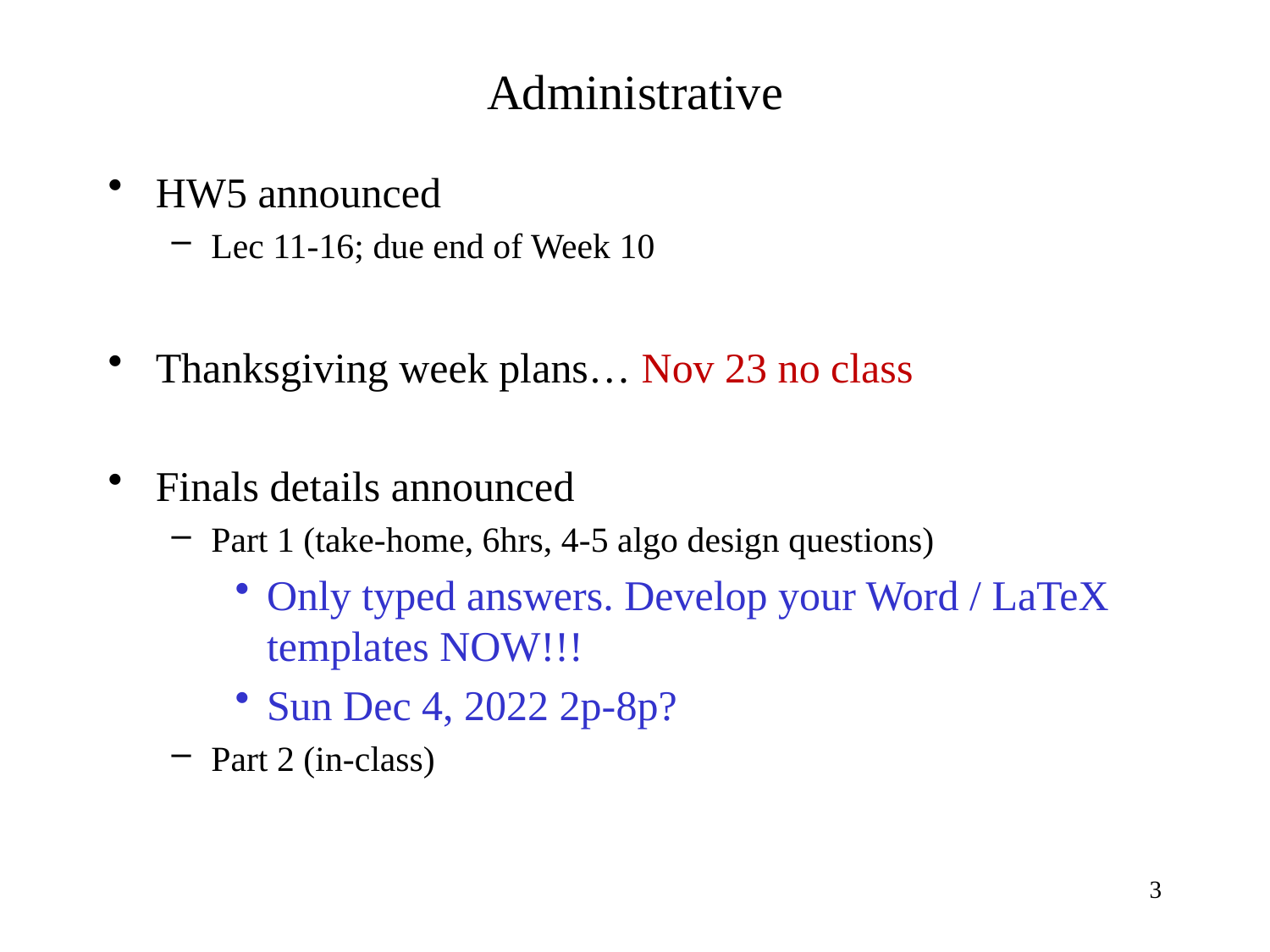

# Administrative
HW5 announced
Lec 11-16; due end of Week 10

Thanksgiving week plans… Nov 23 no class

Finals details announced
Part 1 (take-home, 6hrs, 4-5 algo design questions)
Only typed answers. Develop your Word / LaTeX templates NOW!!!
Sun Dec 4, 2022 2p-8p?
Part 2 (in-class)

3